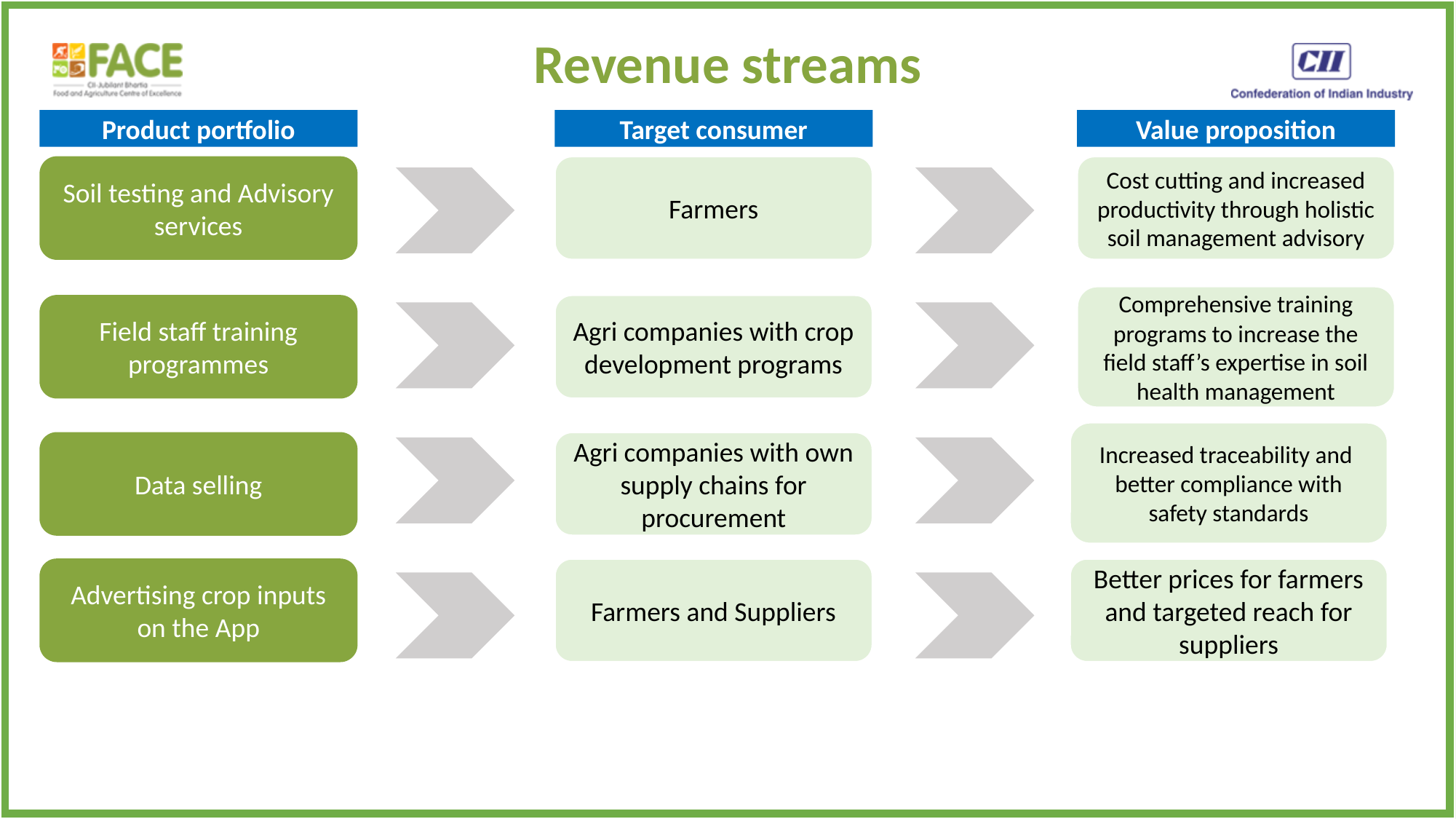

# Revenue streams
Value proposition
Cost cutting and increased productivity through holistic soil management advisory
Comprehensive training programs to increase the field staff’s expertise in soil health management
Increased traceability and  better compliance with safety standards
Better prices for farmers and targeted reach for suppliers
Product portfolio
Soil testing and Advisory services
Field staff training programmes
Data selling
Advertising crop inputs on the App
Target consumer
Farmers
Agri companies with crop development programs
Agri companies with own supply chains for procurement
Farmers and Suppliers